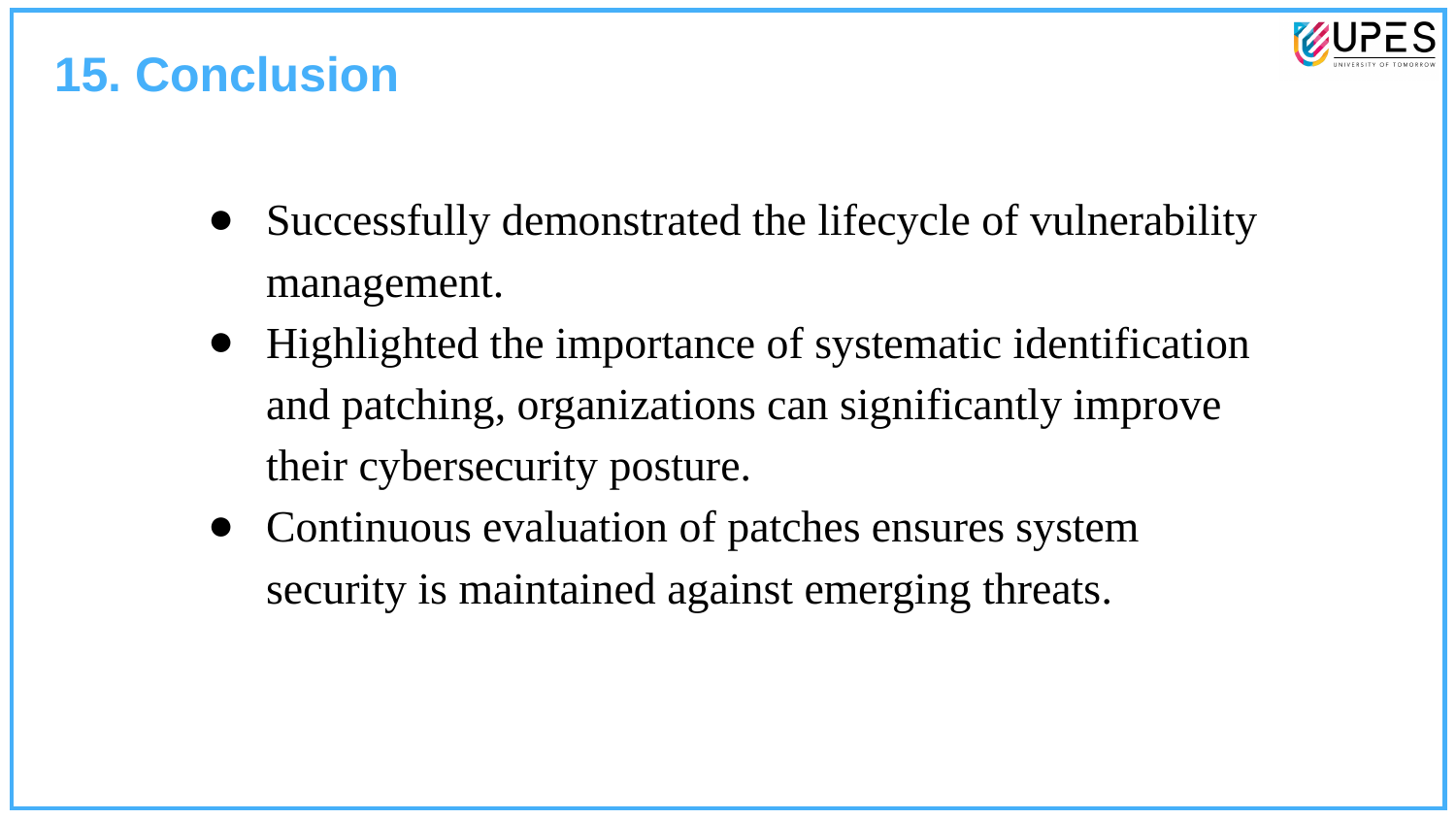

15. Conclusion
Successfully demonstrated the lifecycle of vulnerability management.
Highlighted the importance of systematic identification and patching, organizations can significantly improve their cybersecurity posture.
Continuous evaluation of patches ensures system security is maintained against emerging threats.